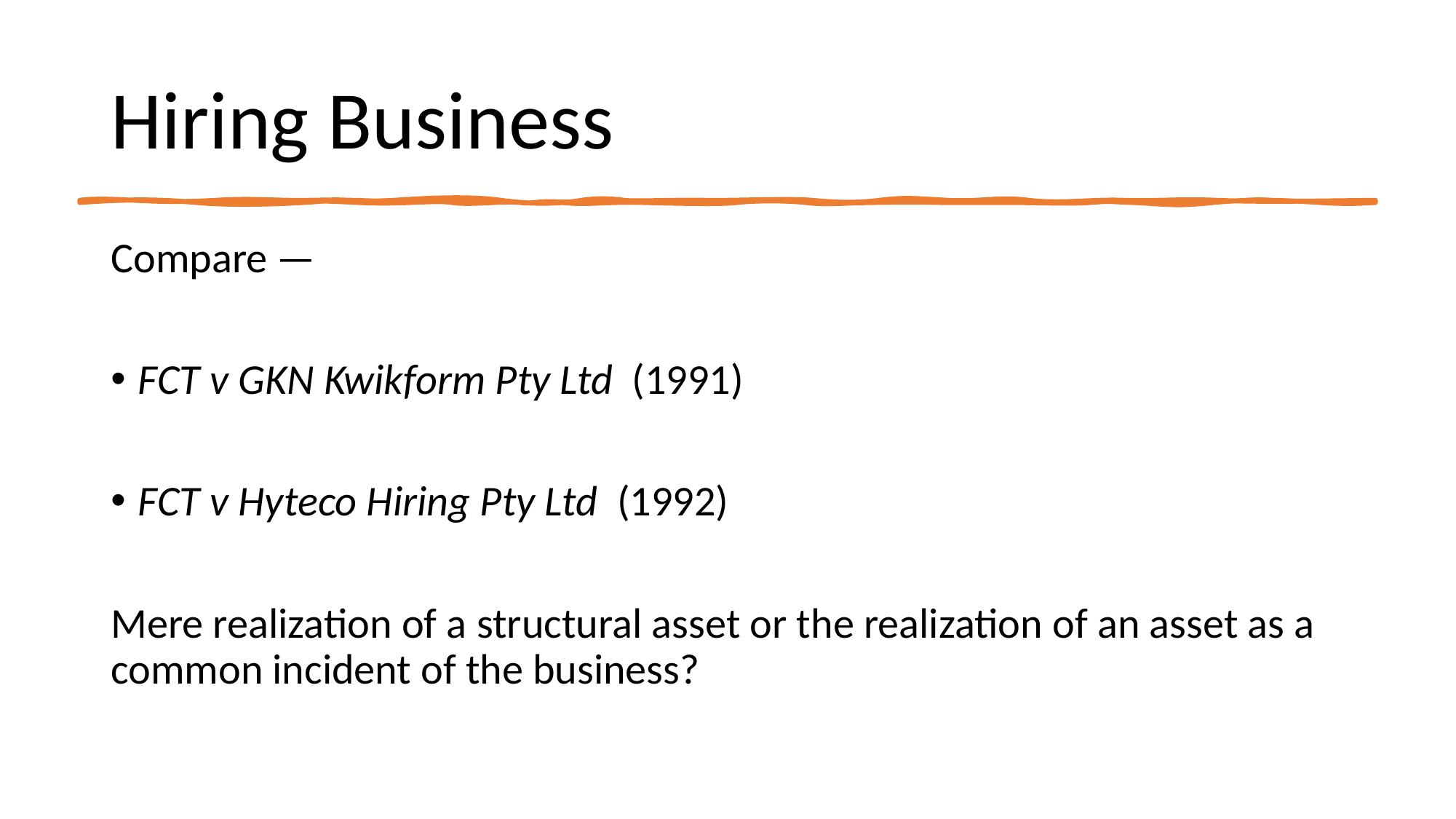

# Hiring Business

Compare —

FCT v GKN Kwikform Pty Ltd  (1991)

FCT v Hyteco Hiring Pty Ltd  (1992)

Mere realization of a structural asset or the realization of an asset as a common incident of the business?